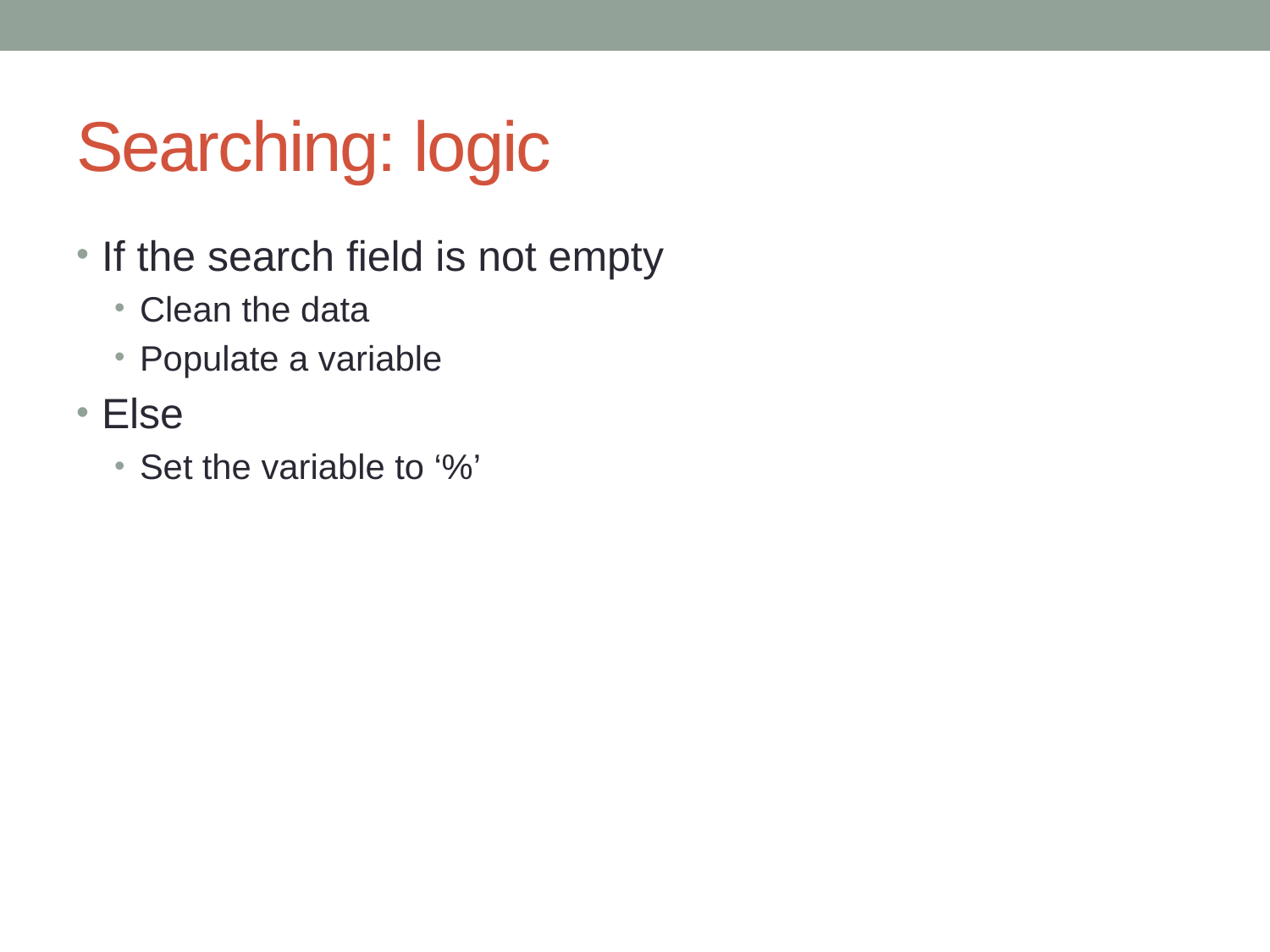

# Searching: logic
If the search field is not empty
Clean the data
Populate a variable
Else
Set the variable to ‘%’